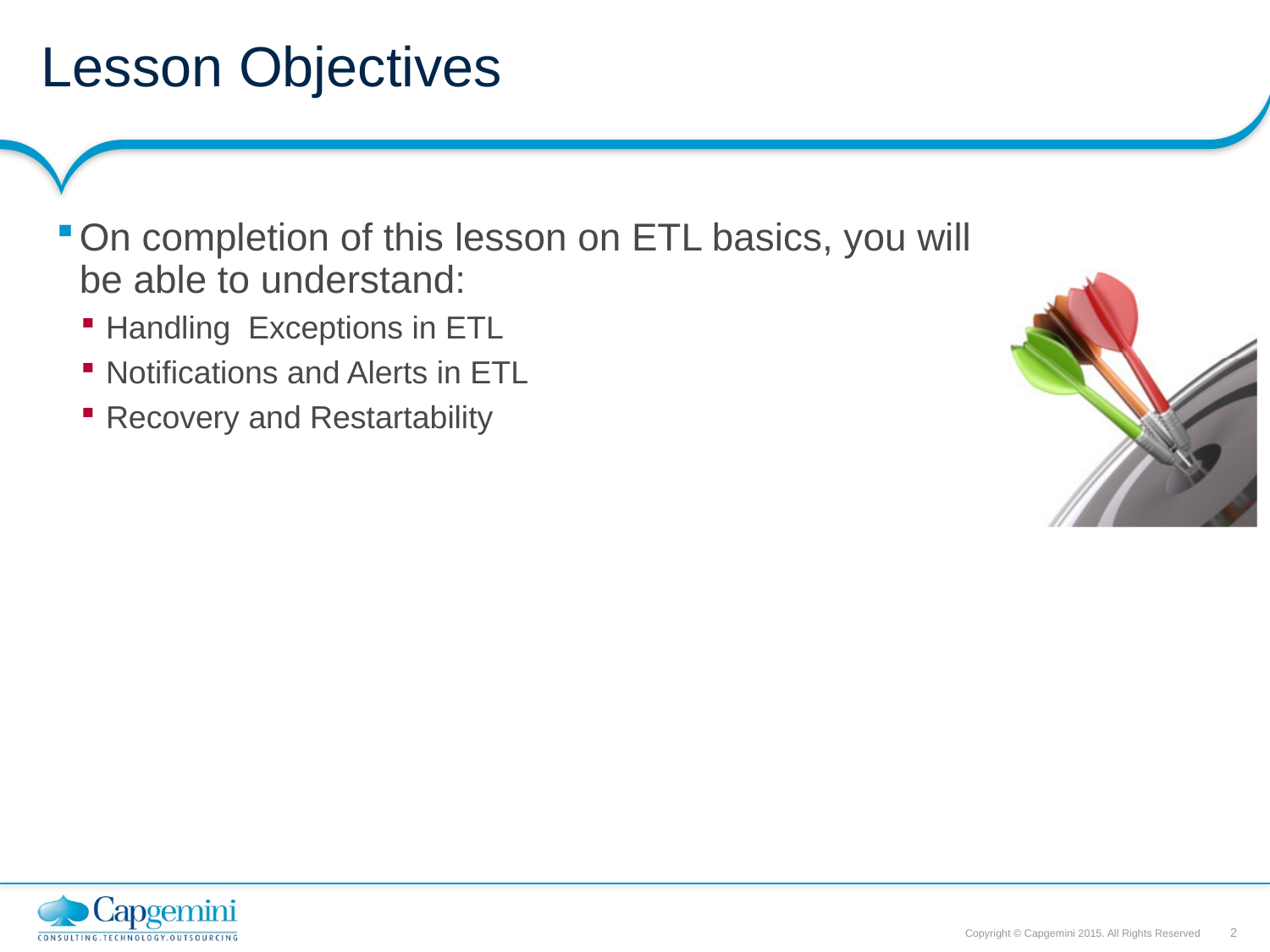

# Lesson Objectives
On completion of this lesson on ETL basics, you will be able to understand:
Handling  Exceptions in ETL
Notifications and Alerts in ETL
Recovery and Restartability